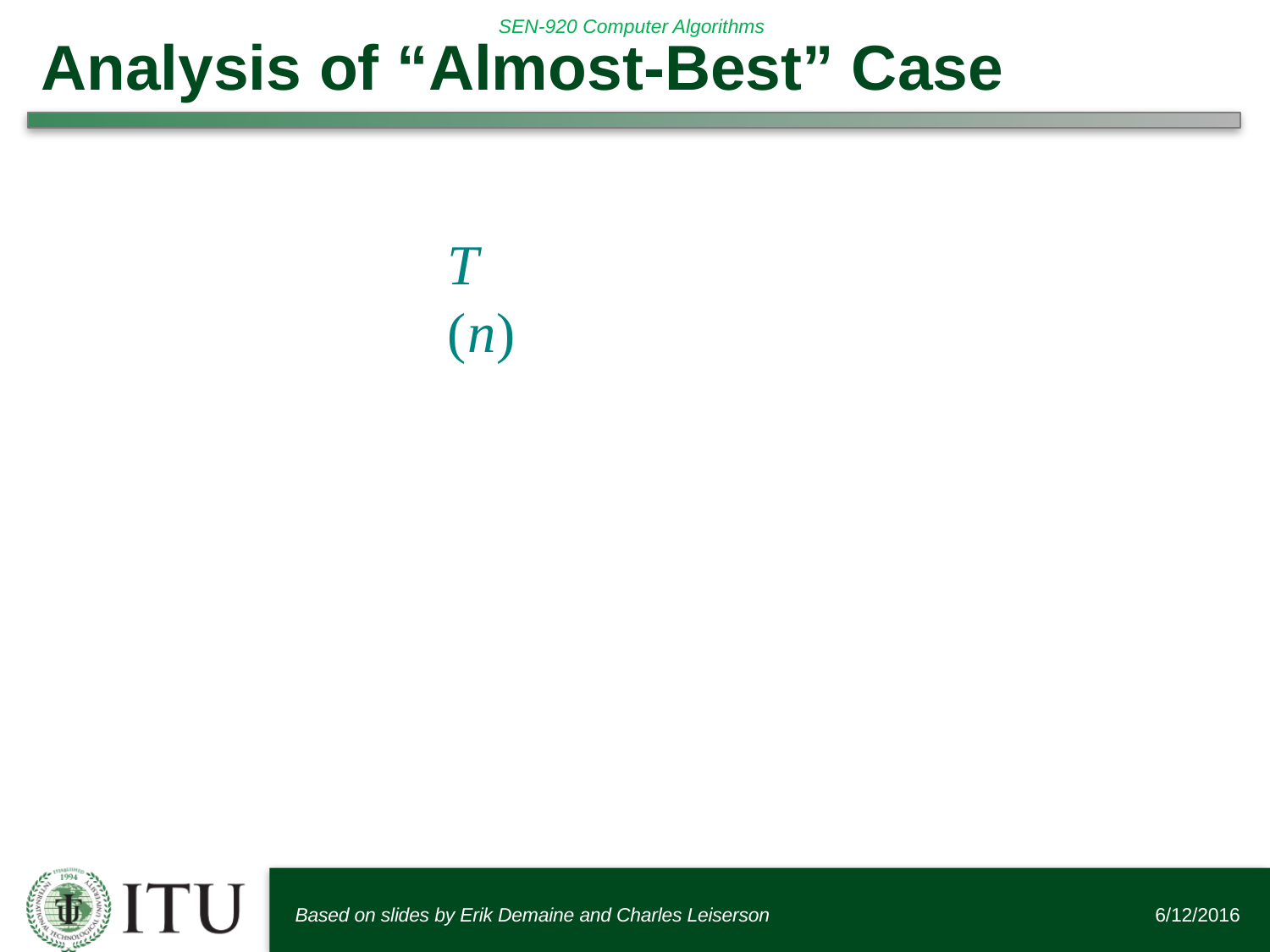

# Analysis of “Almost-Best” Case

T (n)
Based on slides by Erik Demaine and Charles Leiserson
6/12/2016